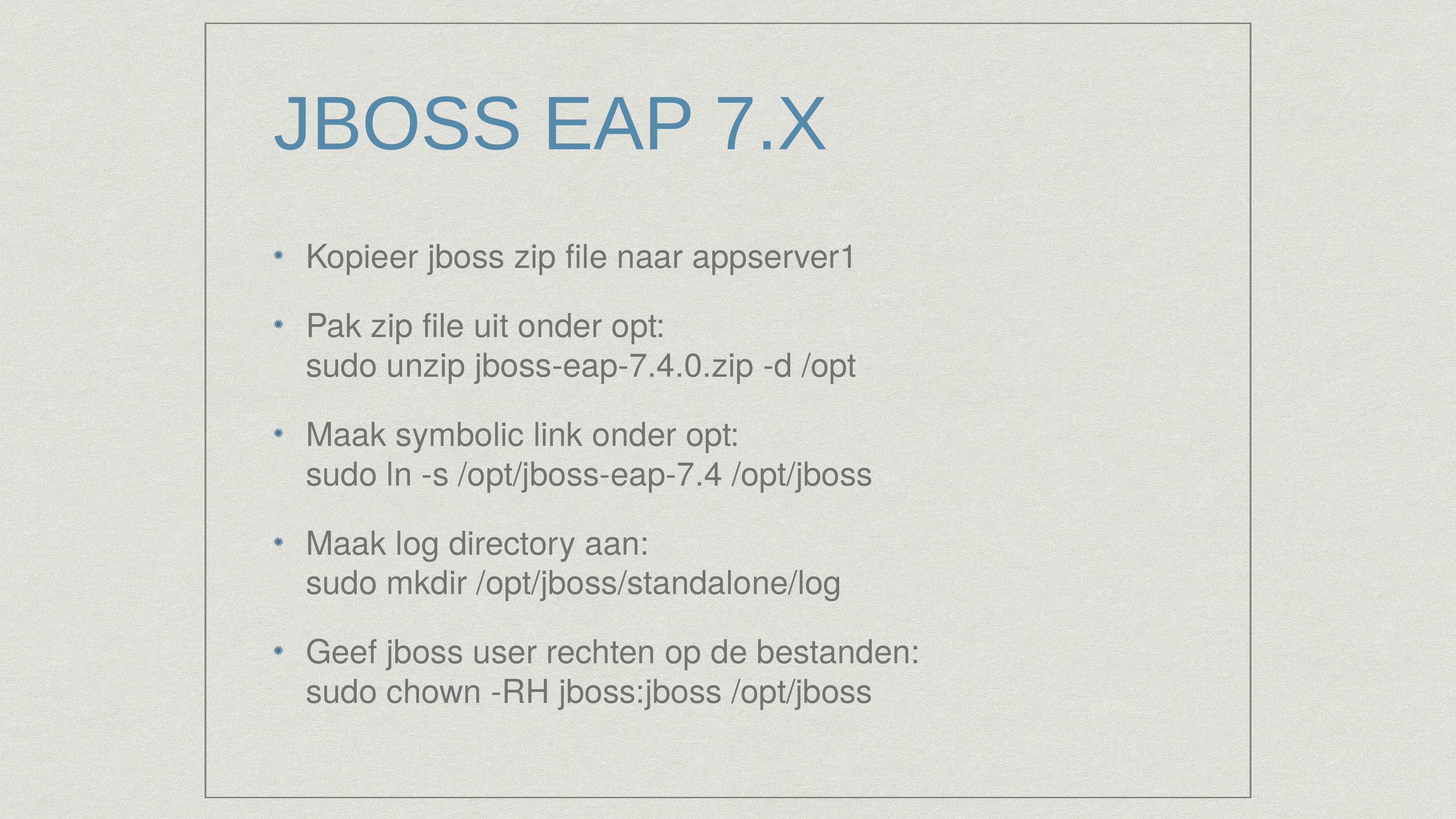

# JBOSS EAP 7.X
Kopieer jboss zip file naar appserver1
Pak zip file uit onder opt:
sudo unzip jboss-eap-7.4.0.zip -d /opt
Maak symbolic link onder opt:
sudo ln -s /opt/jboss-eap-7.4 /opt/jboss
Maak log directory aan:
sudo mkdir /opt/jboss/standalone/log
Geef jboss user rechten op de bestanden:
sudo chown -RH jboss:jboss /opt/jboss